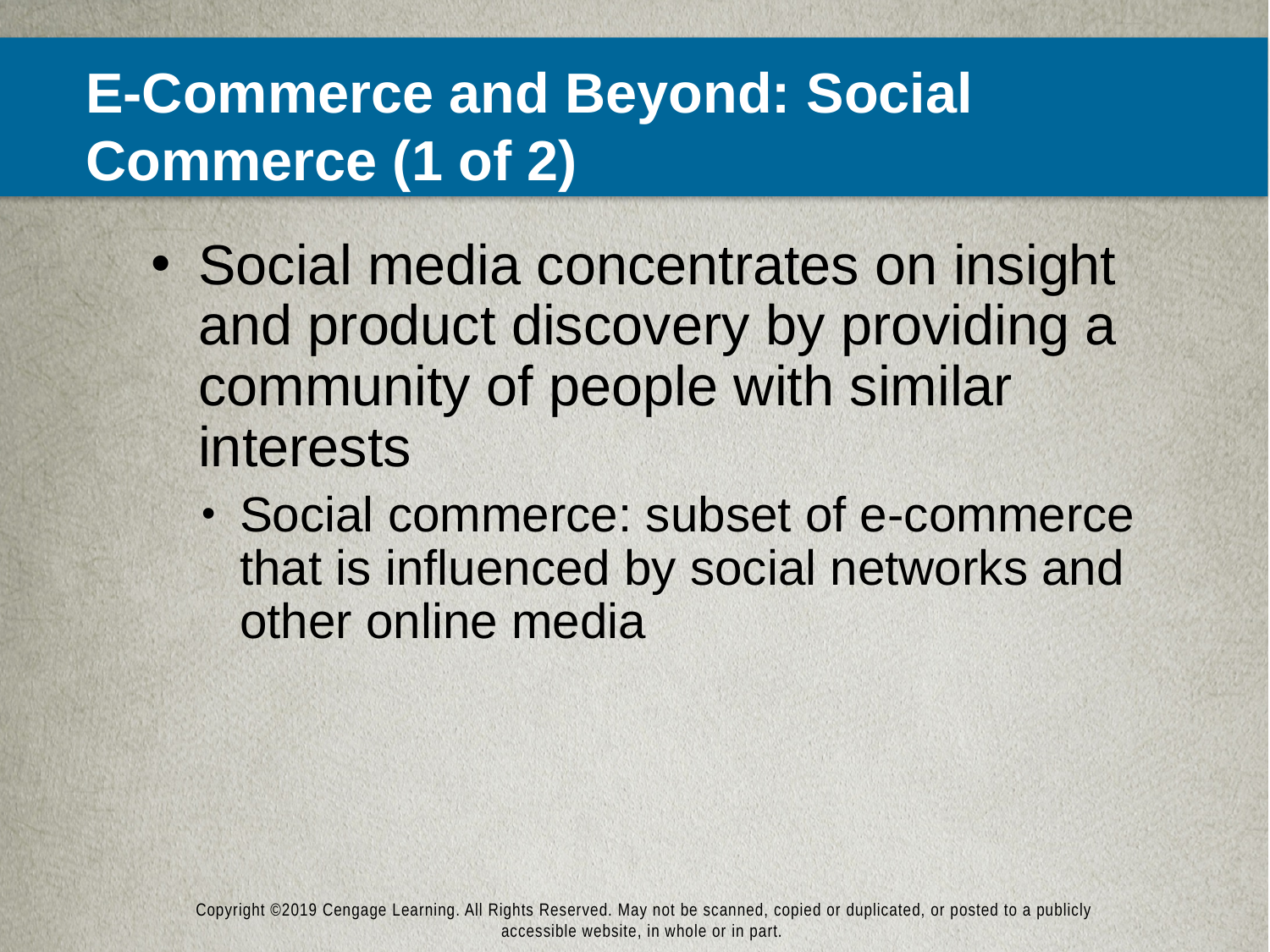

# E-Commerce and Beyond: Social Commerce (1 of 2)
Social media concentrates on insight and product discovery by providing a community of people with similar interests
Social commerce: subset of e-commerce that is influenced by social networks and other online media